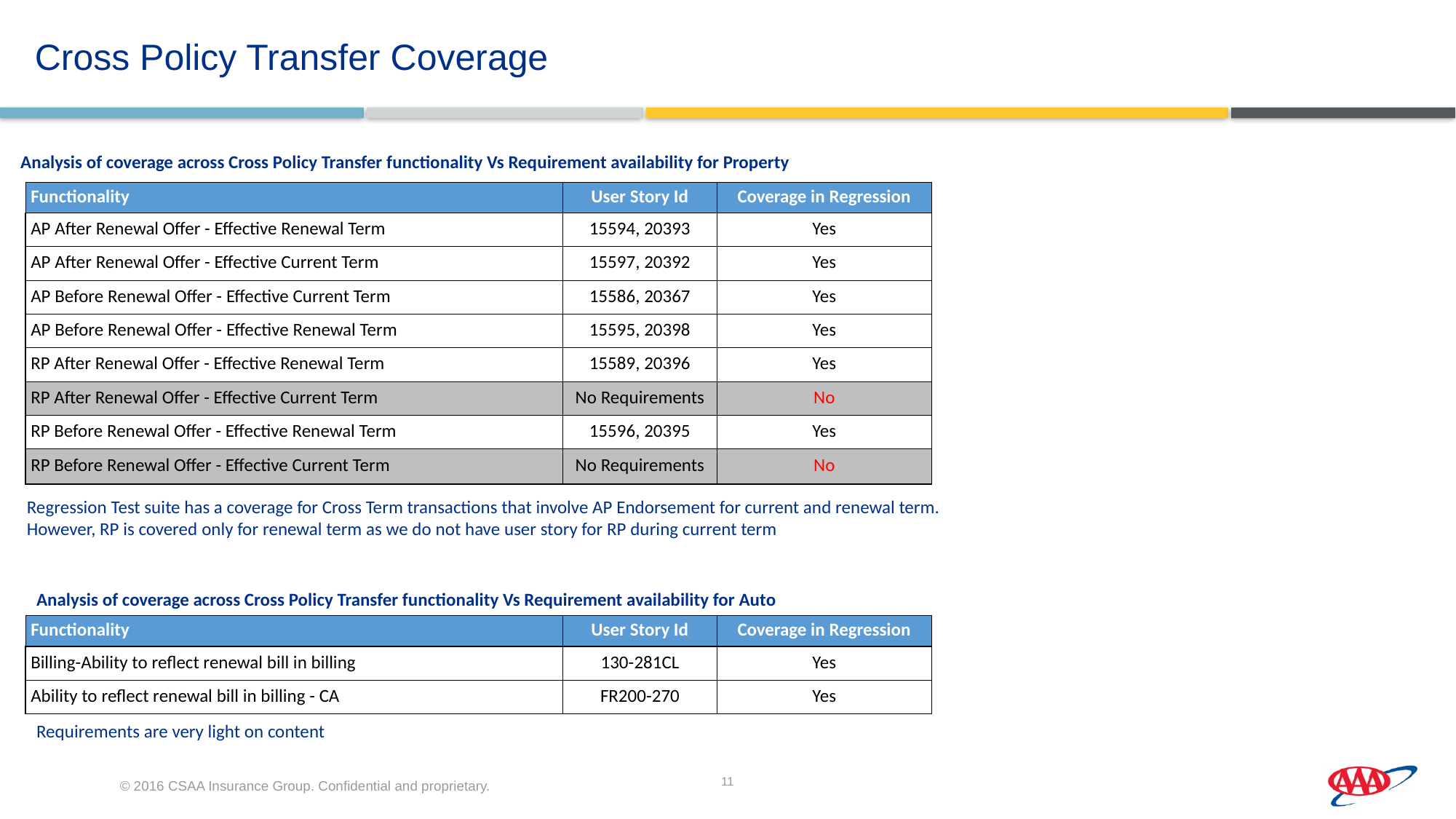

# Cross Policy Transfer Coverage
Analysis of coverage across Cross Policy Transfer functionality Vs Requirement availability for Property
| Functionality | User Story Id | Coverage in Regression |
| --- | --- | --- |
| AP After Renewal Offer - Effective Renewal Term | 15594, 20393 | Yes |
| AP After Renewal Offer - Effective Current Term | 15597, 20392 | Yes |
| AP Before Renewal Offer - Effective Current Term | 15586, 20367 | Yes |
| AP Before Renewal Offer - Effective Renewal Term | 15595, 20398 | Yes |
| RP After Renewal Offer - Effective Renewal Term | 15589, 20396 | Yes |
| RP After Renewal Offer - Effective Current Term | No Requirements | No |
| RP Before Renewal Offer - Effective Renewal Term | 15596, 20395 | Yes |
| RP Before Renewal Offer - Effective Current Term | No Requirements | No |
Regression Test suite has a coverage for Cross Term transactions that involve AP Endorsement for current and renewal term. However, RP is covered only for renewal term as we do not have user story for RP during current term
Analysis of coverage across Cross Policy Transfer functionality Vs Requirement availability for Auto
| Functionality | User Story Id | Coverage in Regression |
| --- | --- | --- |
| Billing-Ability to reflect renewal bill in billing | 130-281CL | Yes |
| Ability to reflect renewal bill in billing - CA | FR200-270 | Yes |
Requirements are very light on content